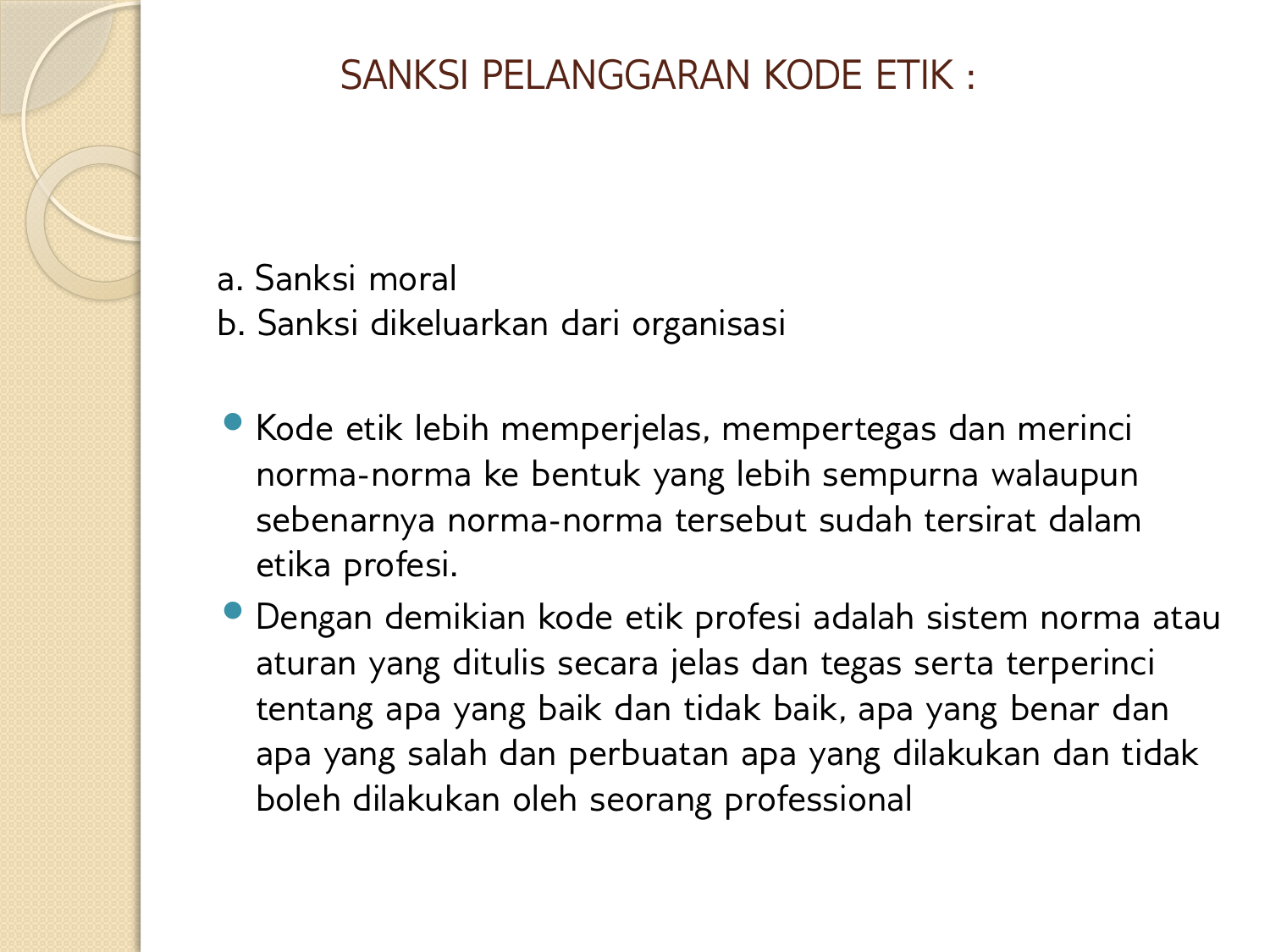

# SANKSI PELANGGARAN KODE ETIK :
a. Sanksi moral
b. Sanksi dikeluarkan dari organisasi

Kode etik lebih memperjelas, mempertegas dan merinci norma-norma ke bentuk yang lebih sempurna walaupun sebenarnya norma-norma tersebut sudah tersirat dalam etika profesi.
Dengan demikian kode etik profesi adalah sistem norma atau aturan yang ditulis secara jelas dan tegas serta terperinci tentang apa yang baik dan tidak baik, apa yang benar dan apa yang salah dan perbuatan apa yang dilakukan dan tidak boleh dilakukan oleh seorang professional